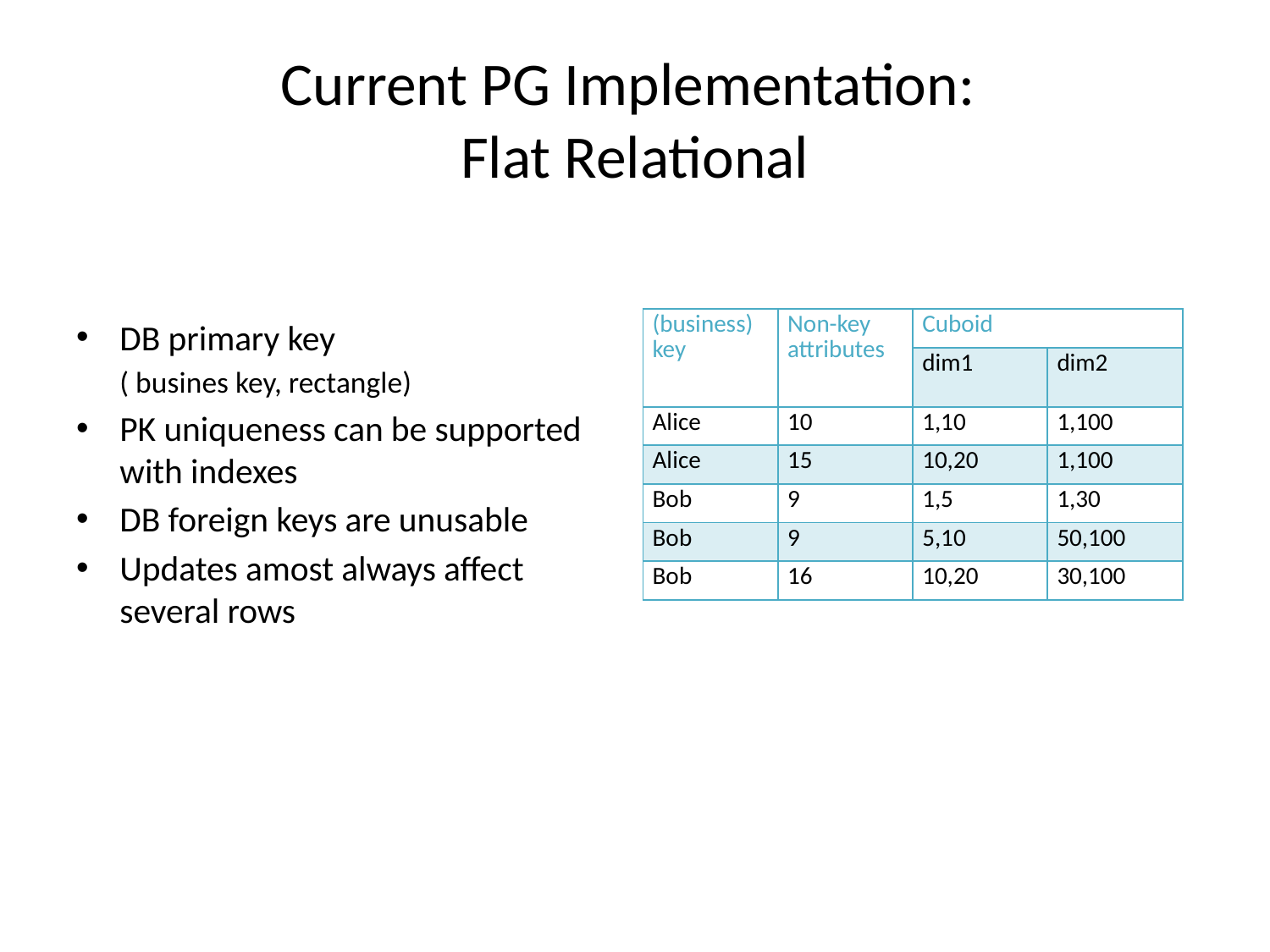

# Current PG Implementation: Flat Relational
DB primary key
( busines key, rectangle)
PK uniqueness can be supported with indexes
DB foreign keys are unusable
Updates amost always affect several rows
| (business) key | Non-key attributes | Cuboid |  |
| --- | --- | --- | --- |
|  |  | dim1 | dim2 |
| Alice | 10 | 1,10 | 1,100 |
| Alice | 15 | 10,20 | 1,100 |
| Bob | 9 | 1,5 | 1,30 |
| Bob | 9 | 5,10 | 50,100 |
| Bob | 16 | 10,20 | 30,100 |